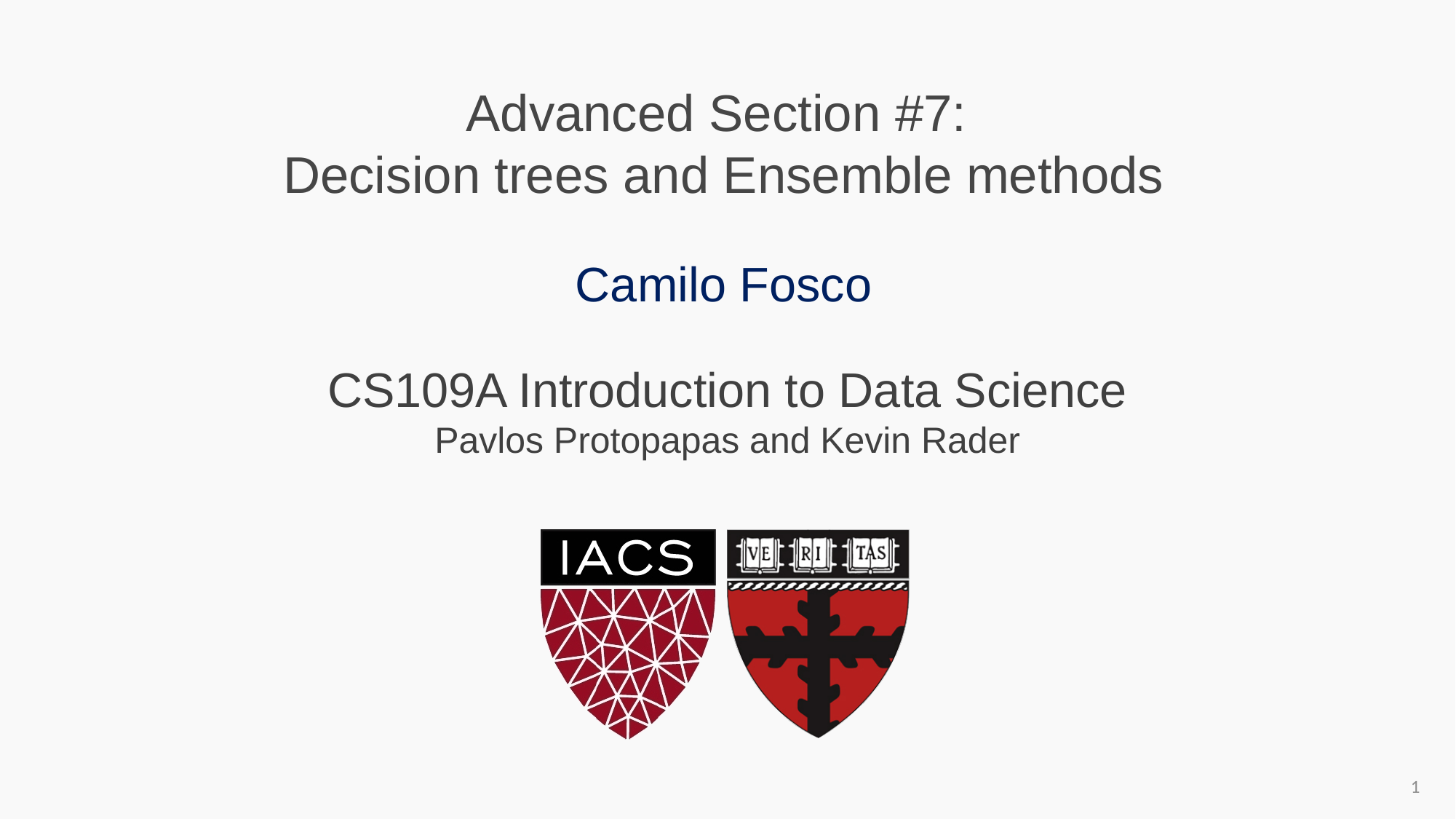

# Advanced Section #7: Decision trees and Ensemble methods
Camilo Fosco
1